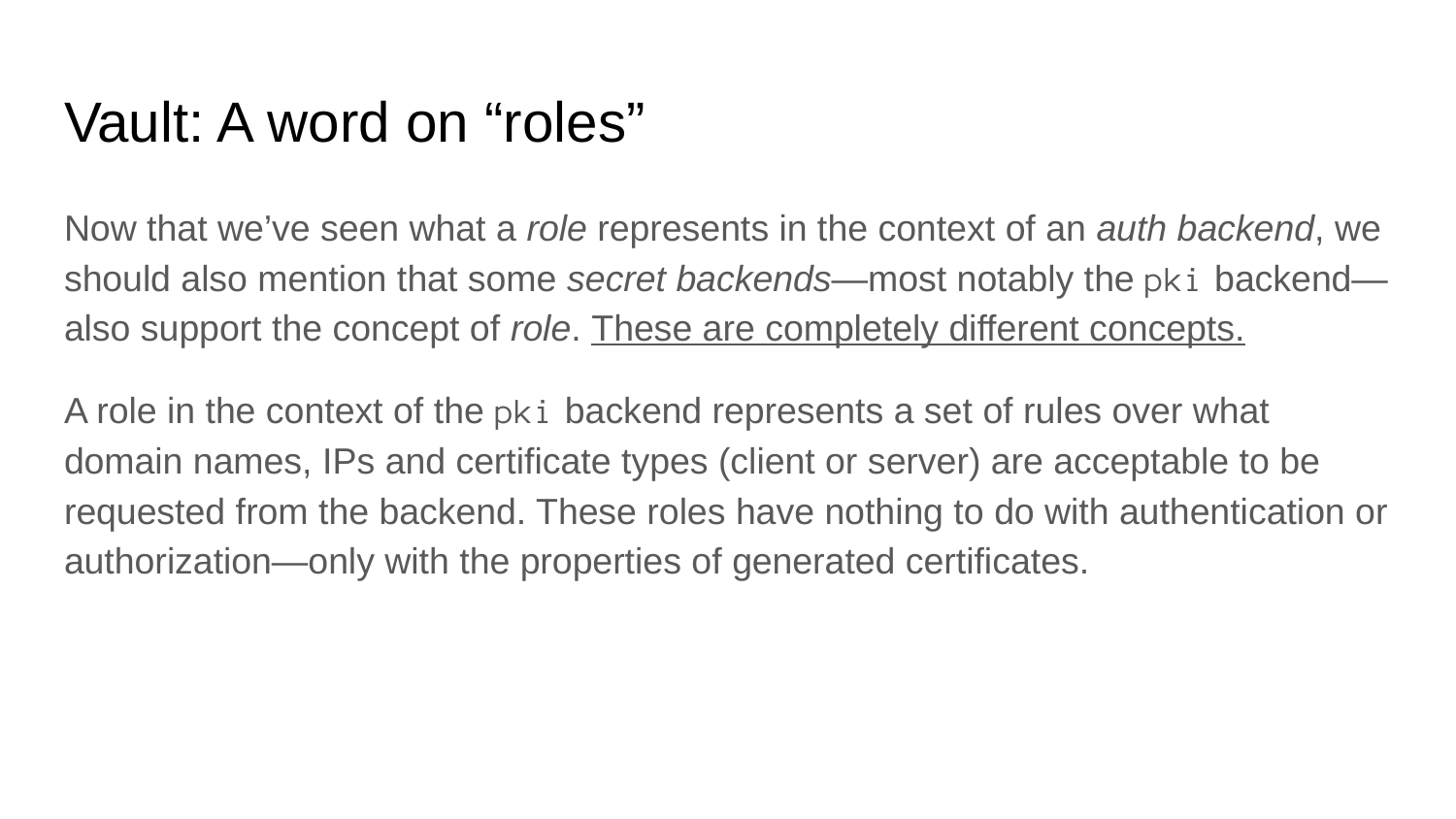

# Vault: A word on “roles”
Now that we’ve seen what a role represents in the context of an auth backend, we should also mention that some secret backends—most notably the pki backend—also support the concept of role. These are completely different concepts.
A role in the context of the pki backend represents a set of rules over what domain names, IPs and certificate types (client or server) are acceptable to be requested from the backend. These roles have nothing to do with authentication or authorization—only with the properties of generated certificates.